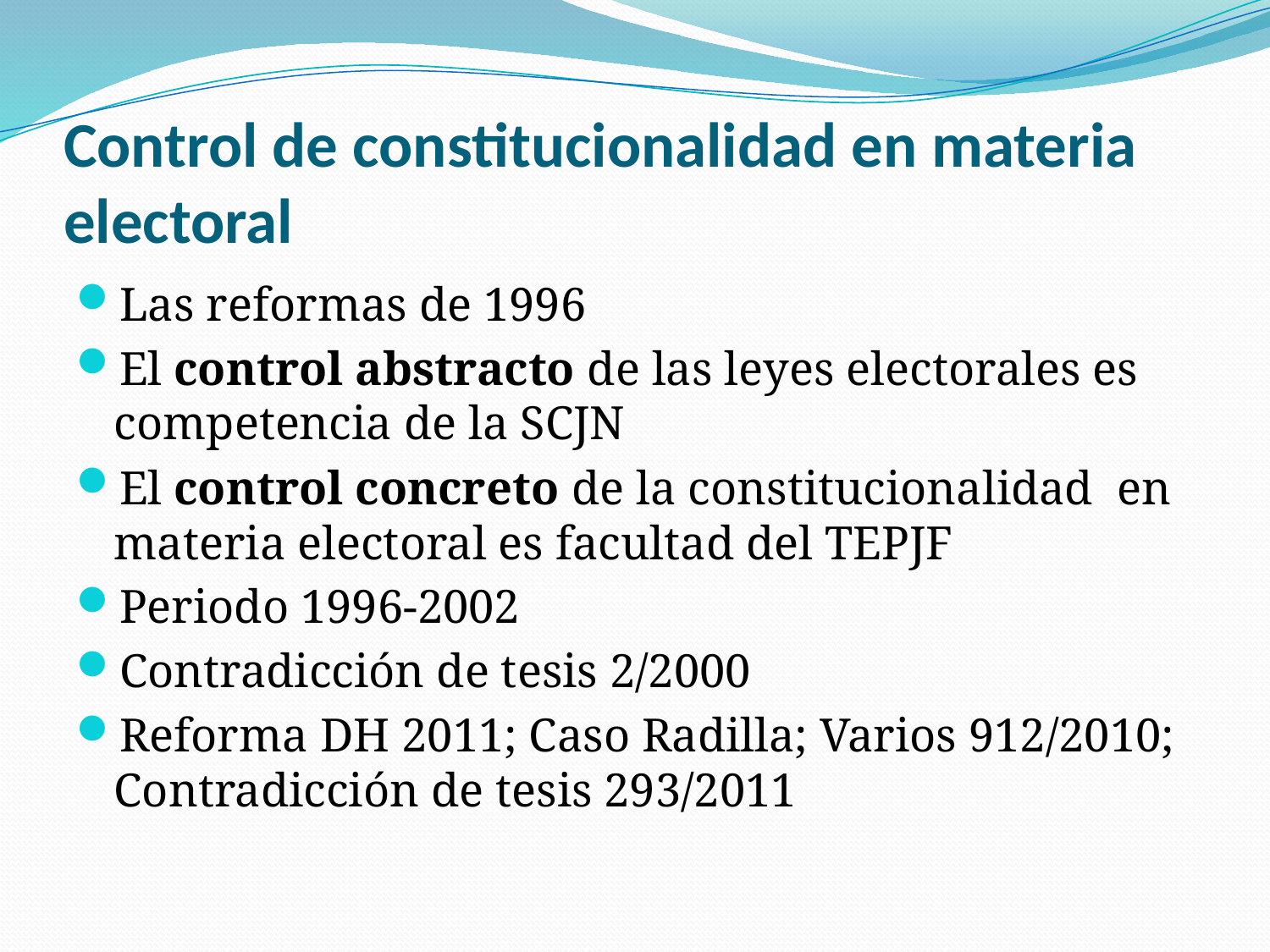

# Control de constitucionalidad en materia electoral
Las reformas de 1996
El control abstracto de las leyes electorales es competencia de la SCJN
El control concreto de la constitucionalidad  en materia electoral es facultad del TEPJF
Periodo 1996-2002
Contradicción de tesis 2/2000
Reforma DH 2011; Caso Radilla; Varios 912/2010; Contradicción de tesis 293/2011